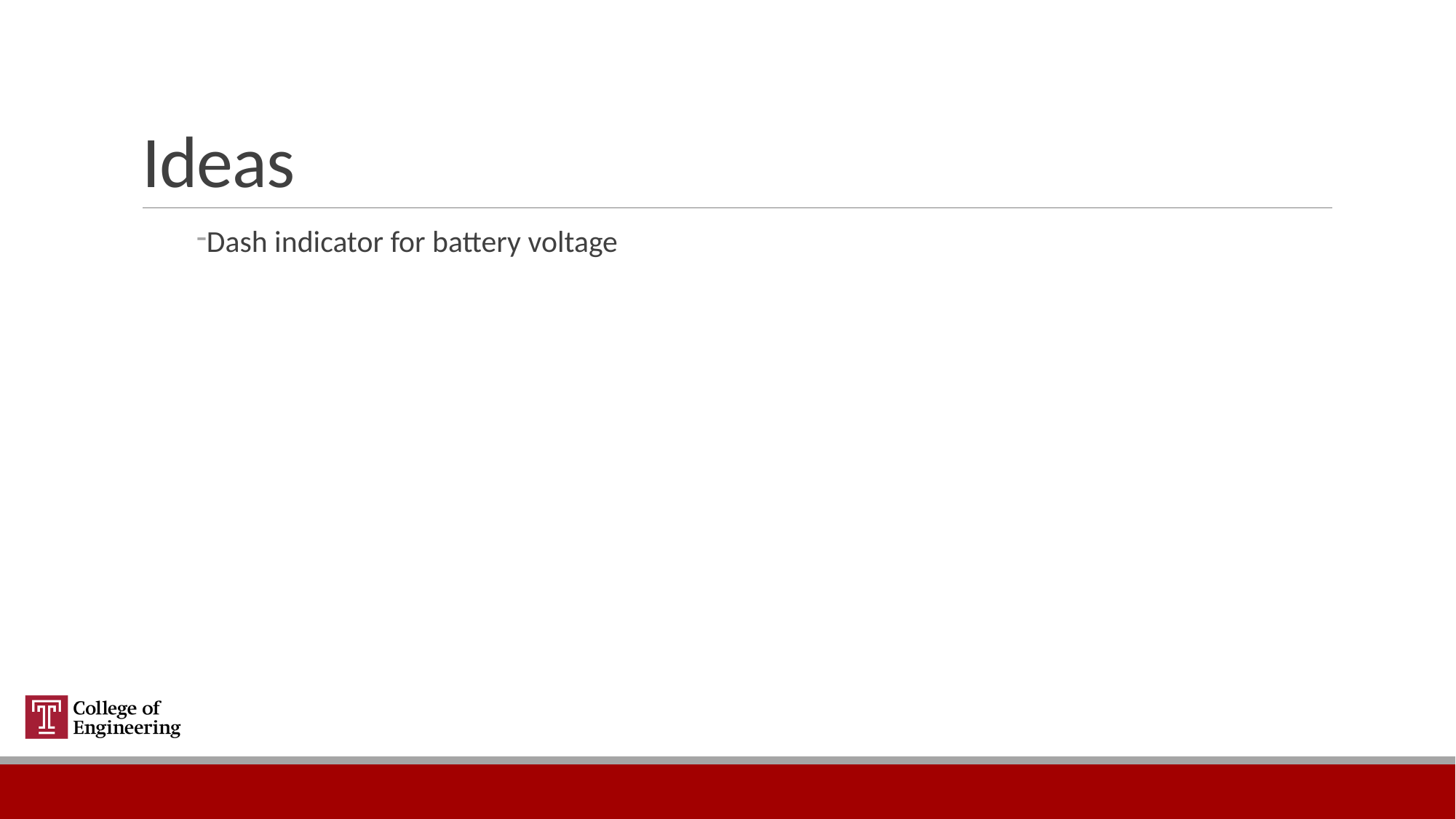

# Ideas
Dash indicator for battery voltage